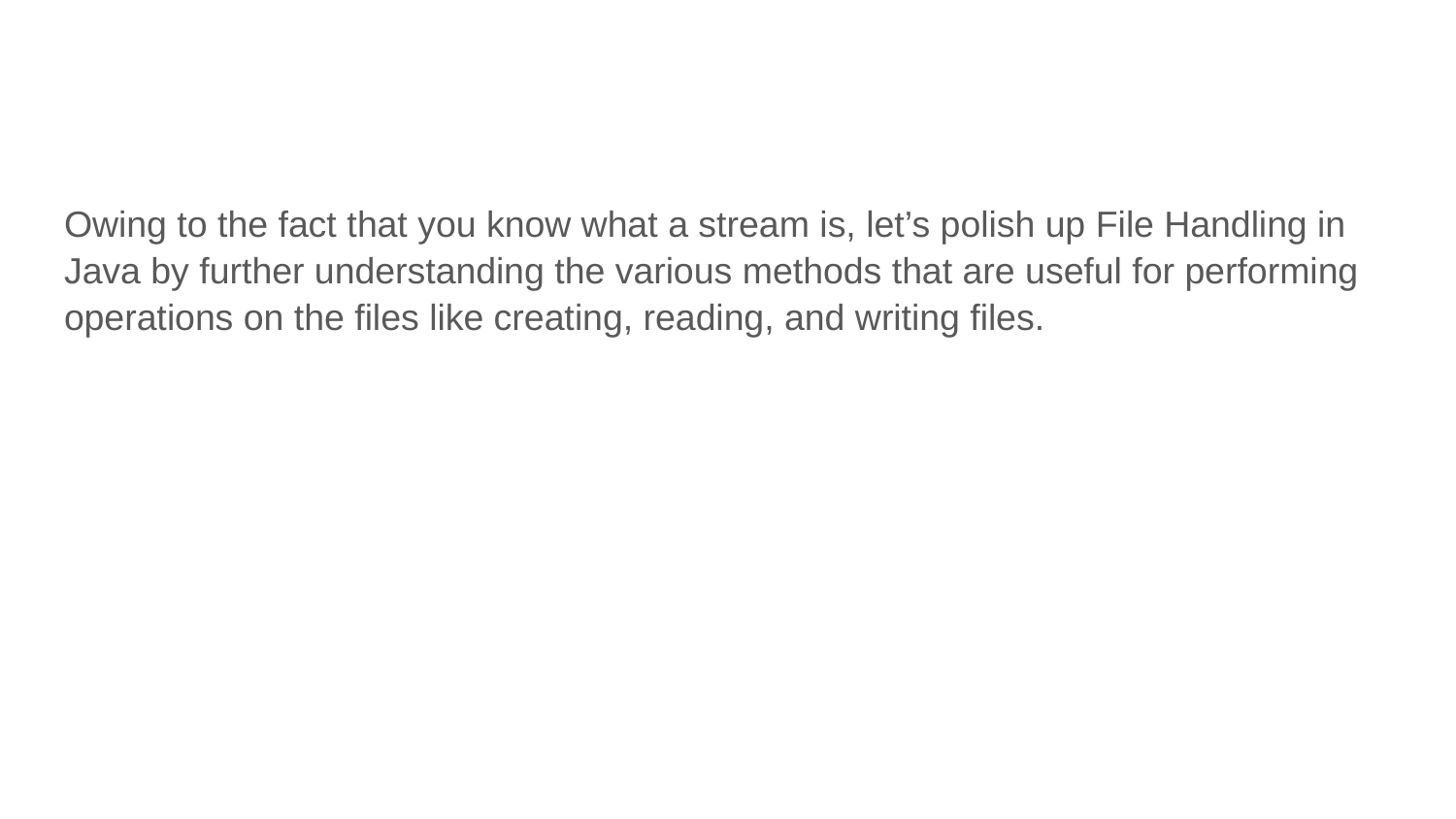

#
Owing to the fact that you know what a stream is, let’s polish up File Handling in Java by further understanding the various methods that are useful for performing operations on the files like creating, reading, and writing files.